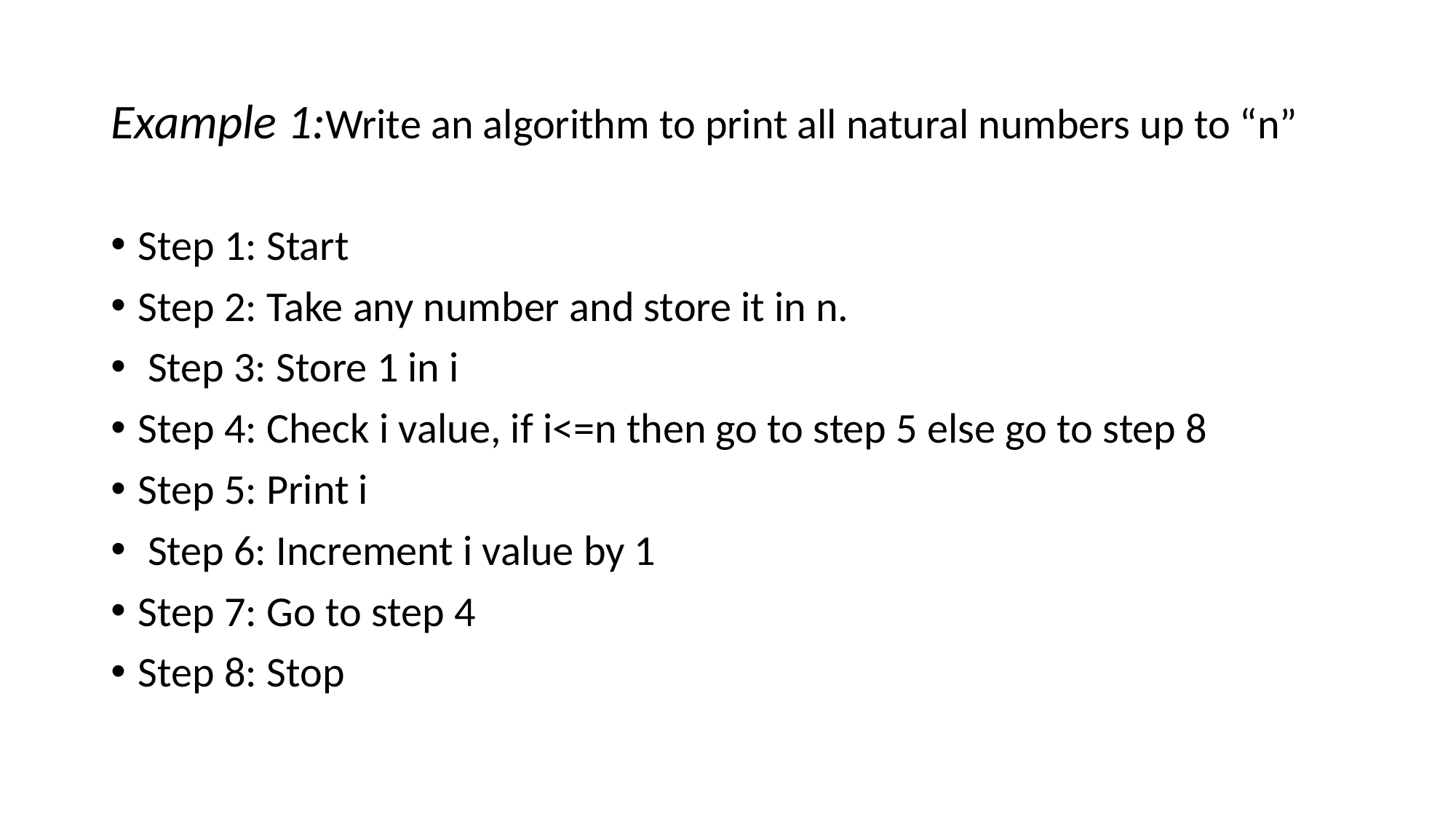

# Example 1:Write an algorithm to print all natural numbers up to “n”
Step 1: Start
Step 2: Take any number and store it in n.
 Step 3: Store 1 in i
Step 4: Check i value, if i<=n then go to step 5 else go to step 8
Step 5: Print i
 Step 6: Increment i value by 1
Step 7: Go to step 4
Step 8: Stop